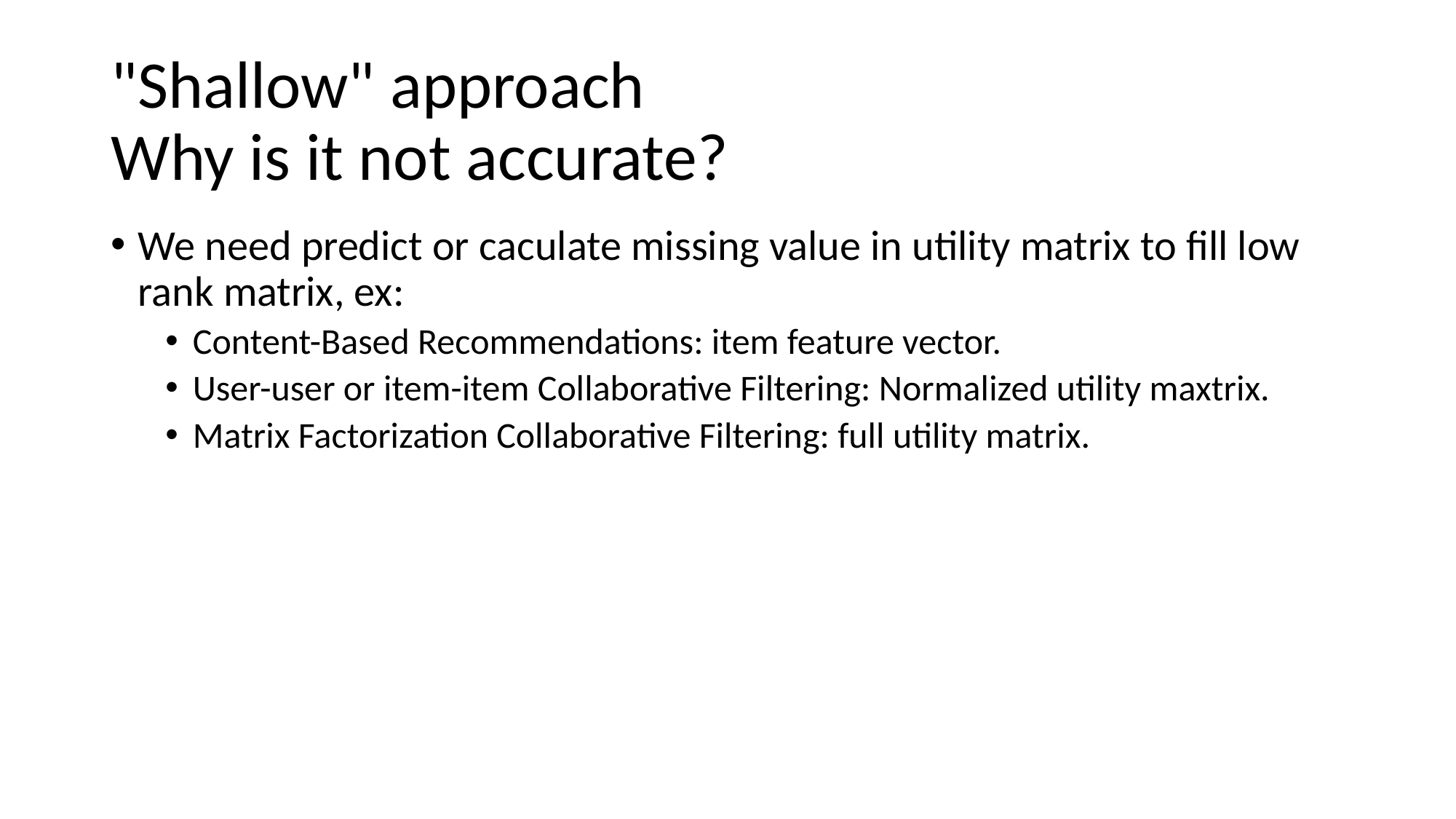

# "Shallow" approach Why is it not accurate?
We need predict or caculate missing value in utility matrix to fill low rank matrix, ex:
Content-Based Recommendations: item feature vector.
User-user or item-item Collaborative Filtering: Normalized utility maxtrix.
Matrix Factorization Collaborative Filtering: full utility matrix.